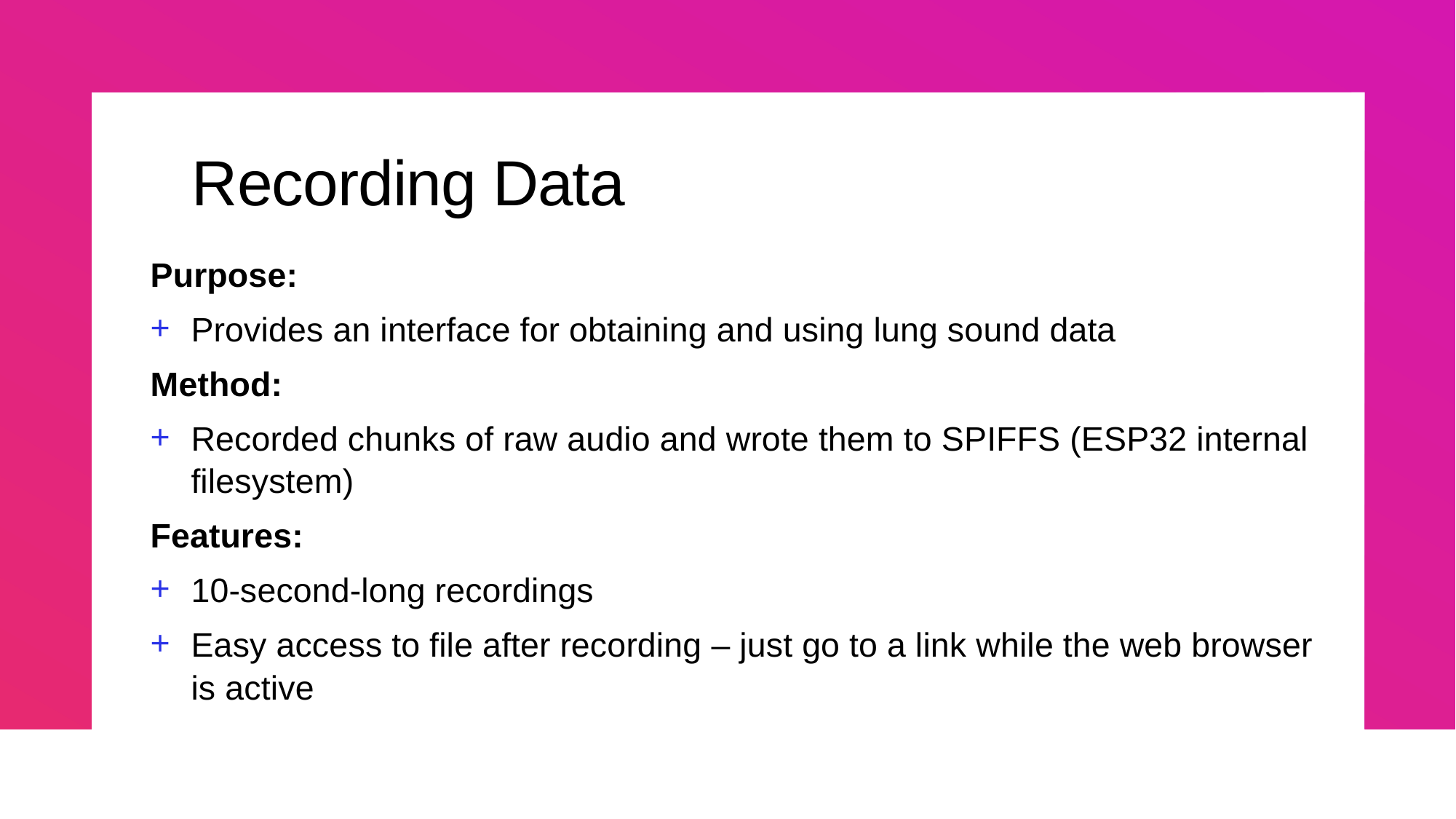

# Recording Data
Purpose:
Provides an interface for obtaining and using lung sound data
Method:
Recorded chunks of raw audio and wrote them to SPIFFS (ESP32 internal filesystem)
Features:
10-second-long recordings
Easy access to file after recording – just go to a link while the web browser is active